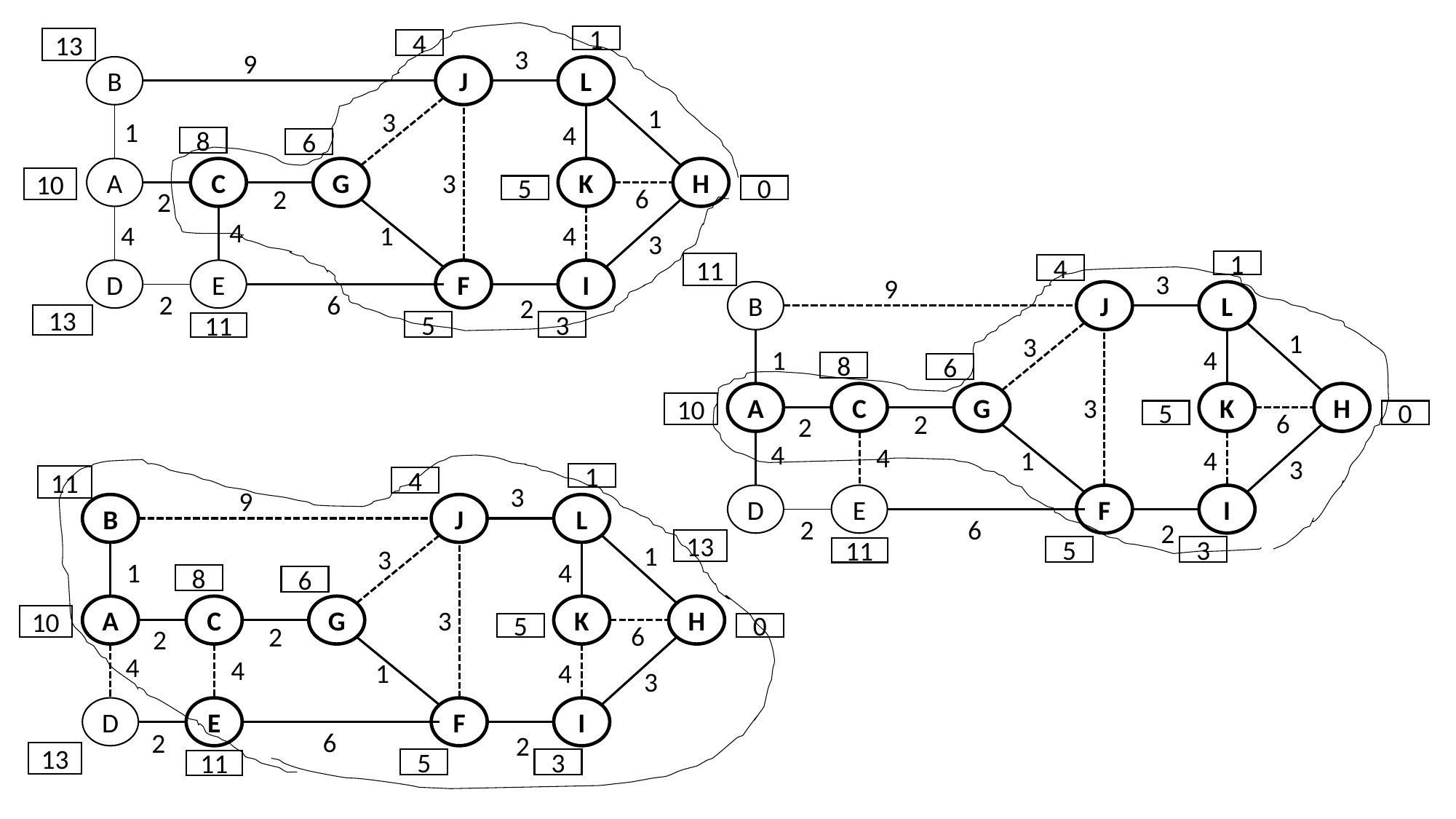

1
13
4
3
9
B
J
L
1
3
1
4
8
6
A
C
G
K
H
3
10
5
6
0
2
2
4
4
4
1
3
1
11
4
D
E
F
I
3
9

B
J
L
2
6
2
13
5
3
11
1
3
1
4
8
6
A
C
G
K
H
3
10
5
6
0
2
2
4
4
4
1
3

1
11
4
3
9
D
E
F
I
B
J
L
2
6
2
13
1
5
3
3
11
1
4
8
6
A
C
G
K
H
3
10
5
6
0
2
2
4
4
4
1
3
D
E
F
I
6
2
2
13
5
3
11